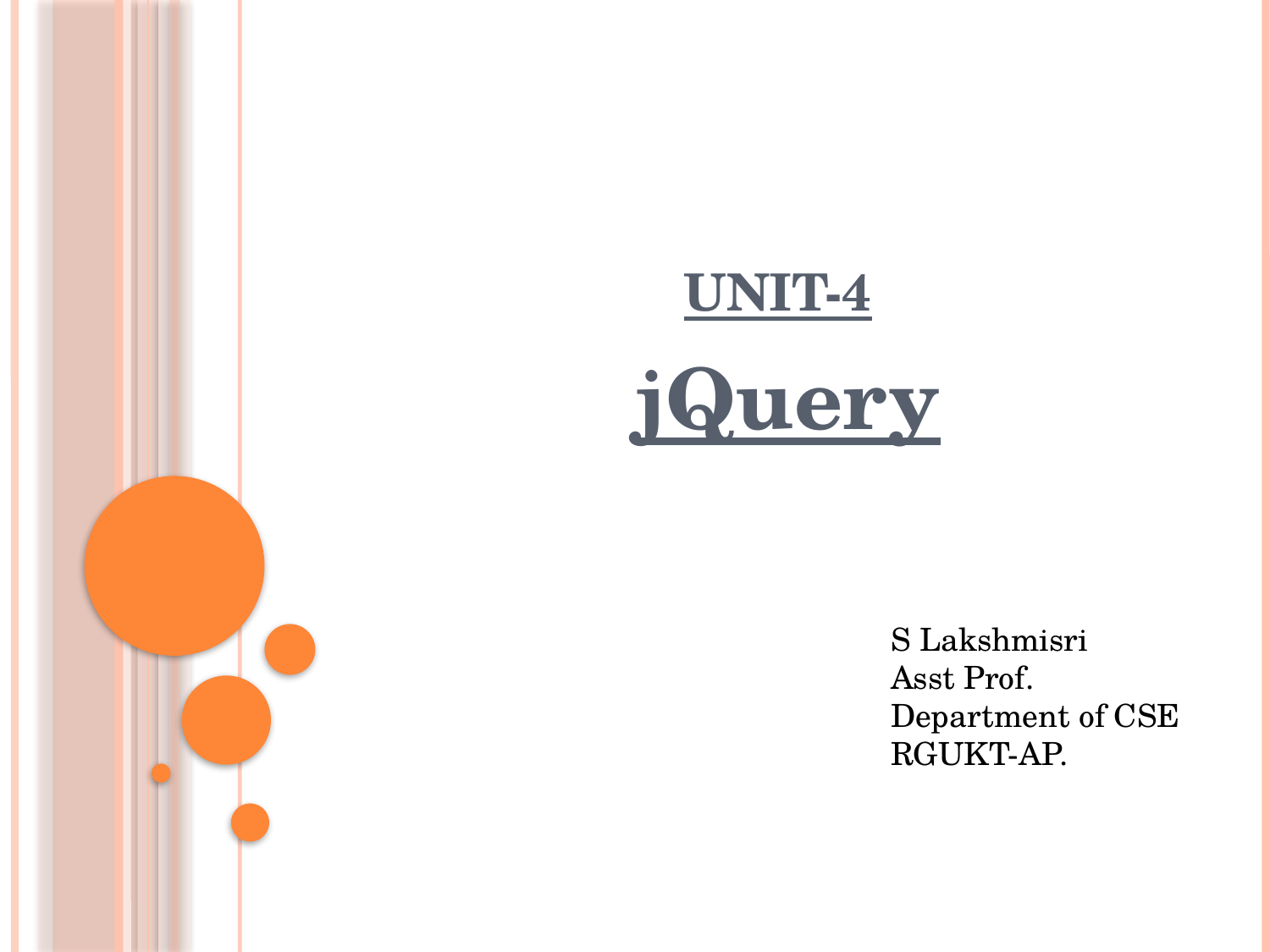

# Unit-4
jQuery
S Lakshmisri
Asst Prof.
Department of CSE
RGUKT-AP.